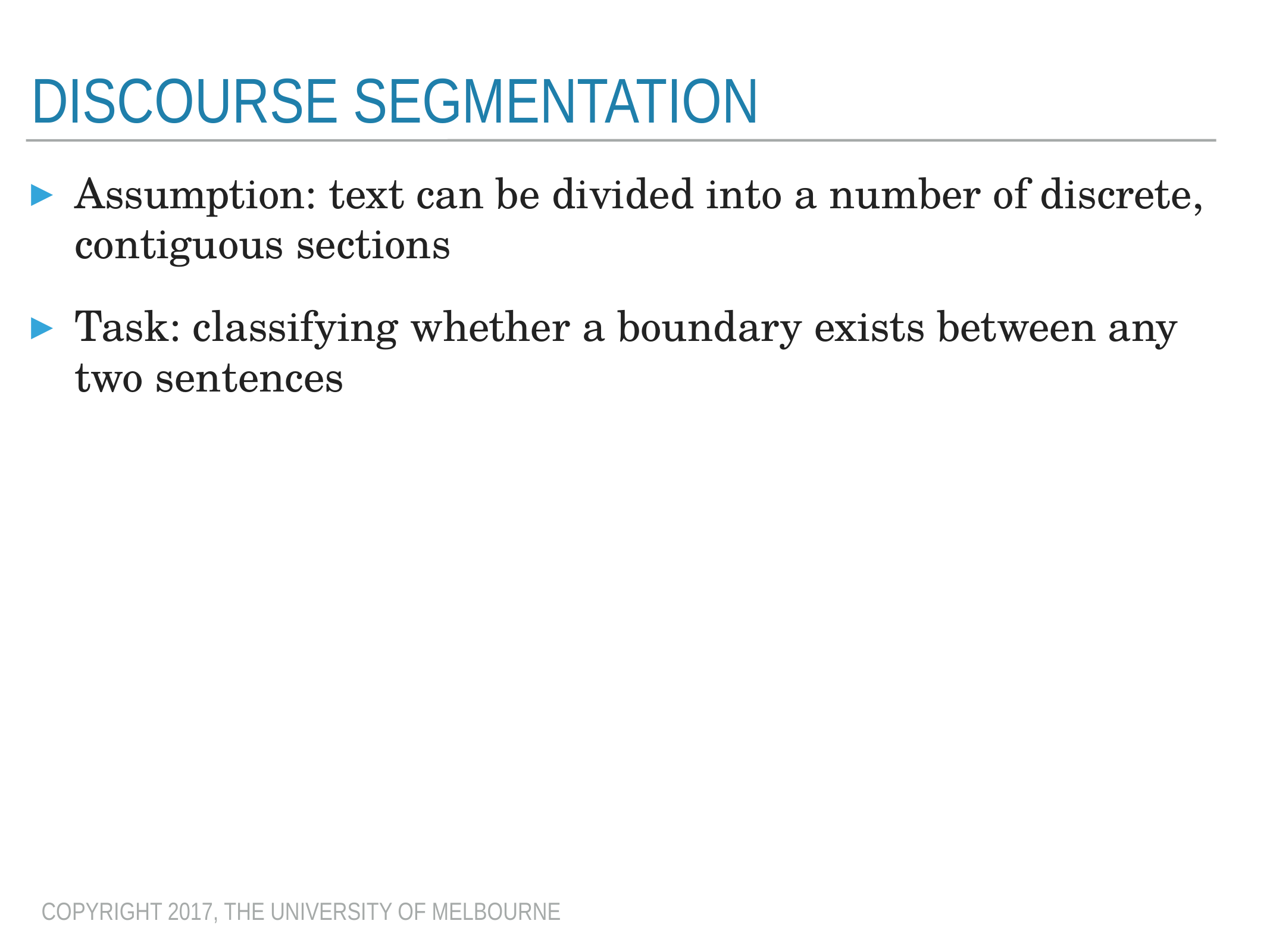

# Discourse segmentation
Assumption: text can be divided into a number of discrete, contiguous sections
Task: classifying whether a boundary exists between any two sentences